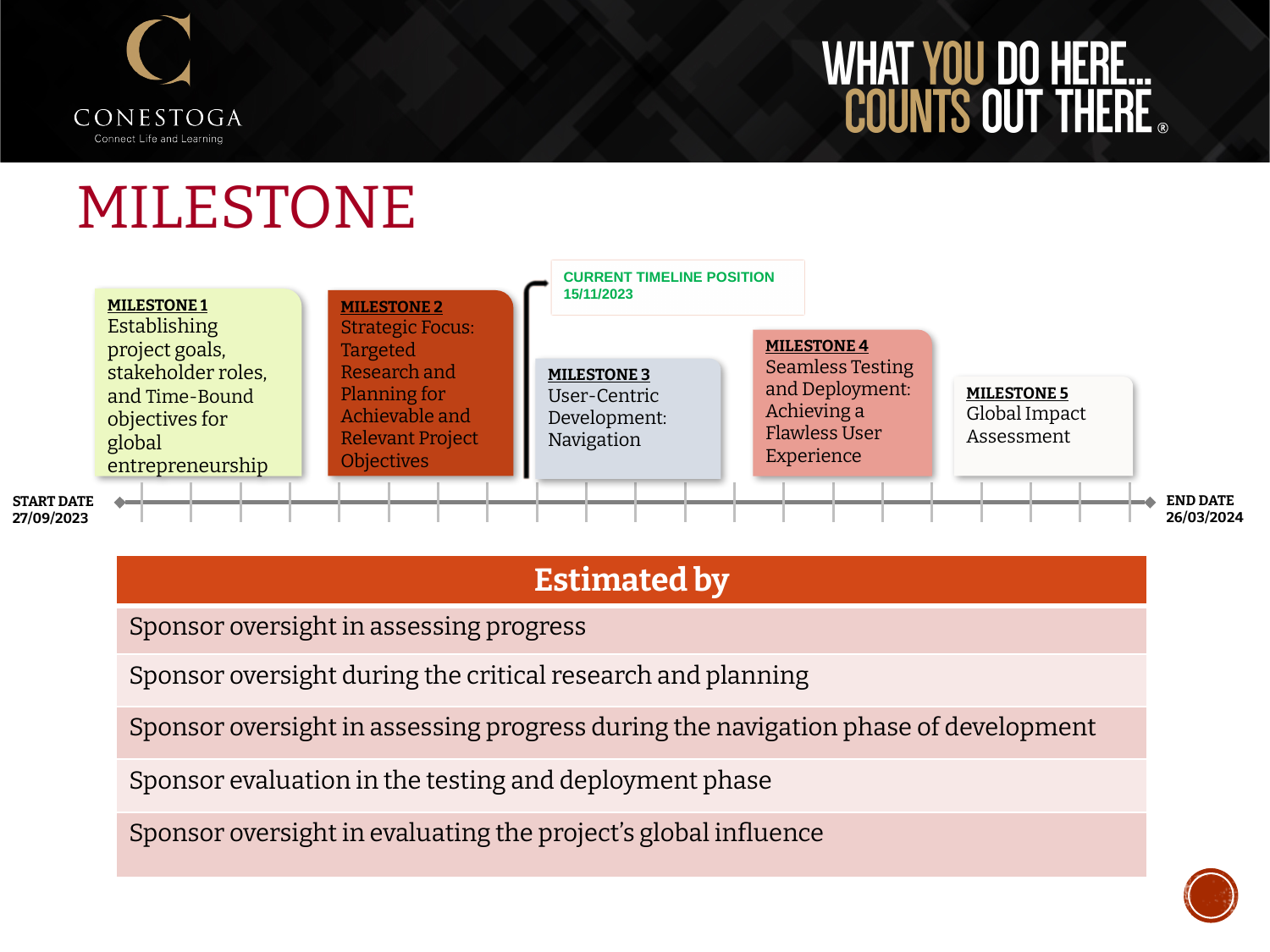

# Milestone

CURRENT TIMELINE POSITION
15/11/2023

MILESTONE 1 Establishing project goals, stakeholder roles, and Time-Bound objectives for global  entrepreneurship

MILESTONE 2
Strategic Focus: Targeted Research and Planning for Achievable and Relevant Project Objectives
MILESTONE 4
Seamless Testing and Deployment: Achieving a Flawless User Experience
MILESTONE 3
User-Centric Development: Navigation
MILESTONE 5
Global Impact Assessment
END DATE
26/03/2024
START DATE
27/09/2023
| Estimated by |
| --- |
| Sponsor oversight in assessing progress |
| Sponsor oversight during the critical research and planning |
| Sponsor oversight in assessing progress during the navigation phase of development |
| Sponsor evaluation in the testing and deployment phase |
| Sponsor oversight in evaluating the project’s global influence |